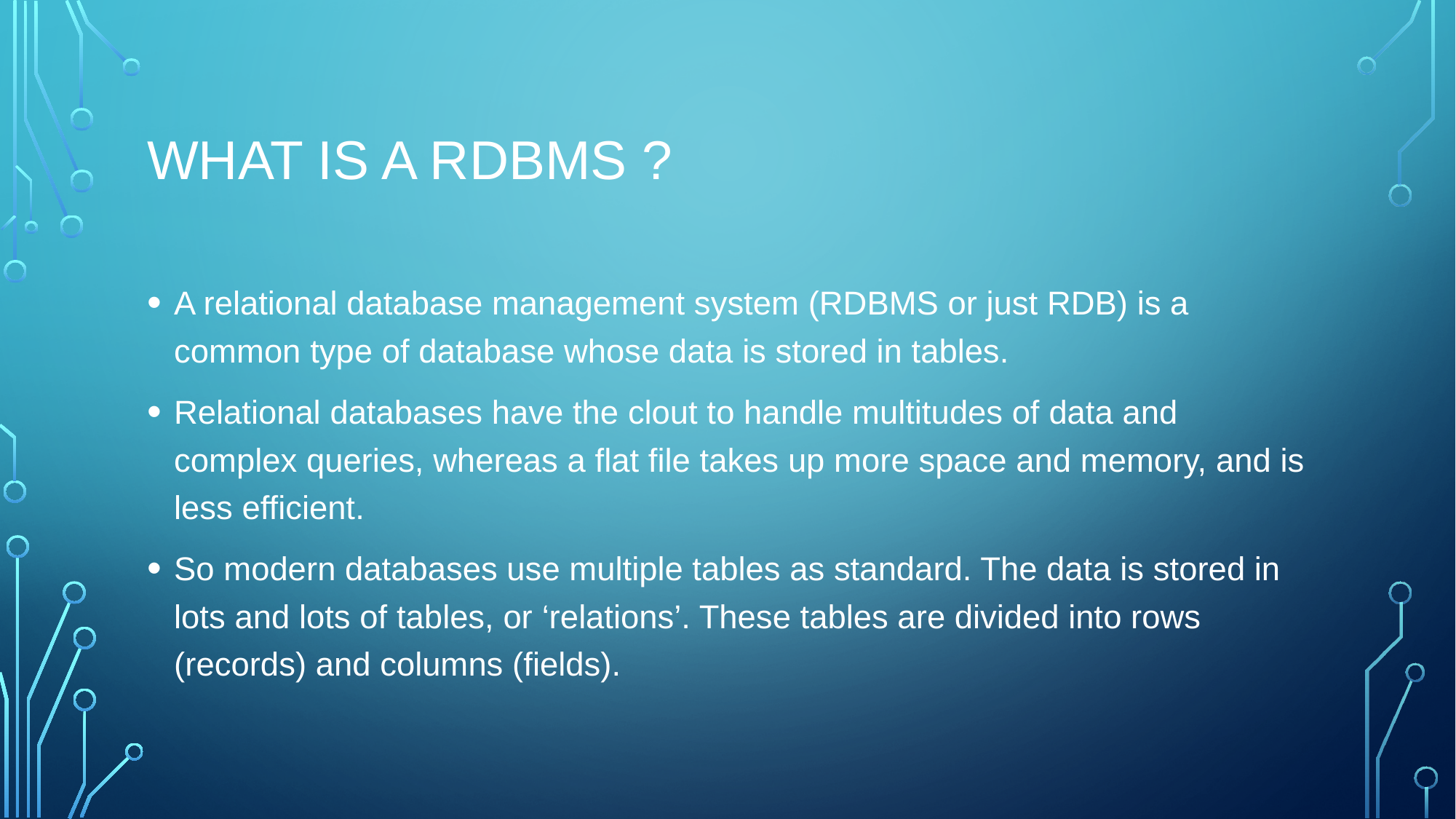

# What is a RDBMS ?
A relational database management system (RDBMS or just RDB) is a common type of database whose data is stored in tables.
Relational databases have the clout to handle multitudes of data and complex queries, whereas a flat file takes up more space and memory, and is less efficient.
So modern databases use multiple tables as standard. The data is stored in lots and lots of tables, or ‘relations’. These tables are divided into rows (records) and columns (fields).